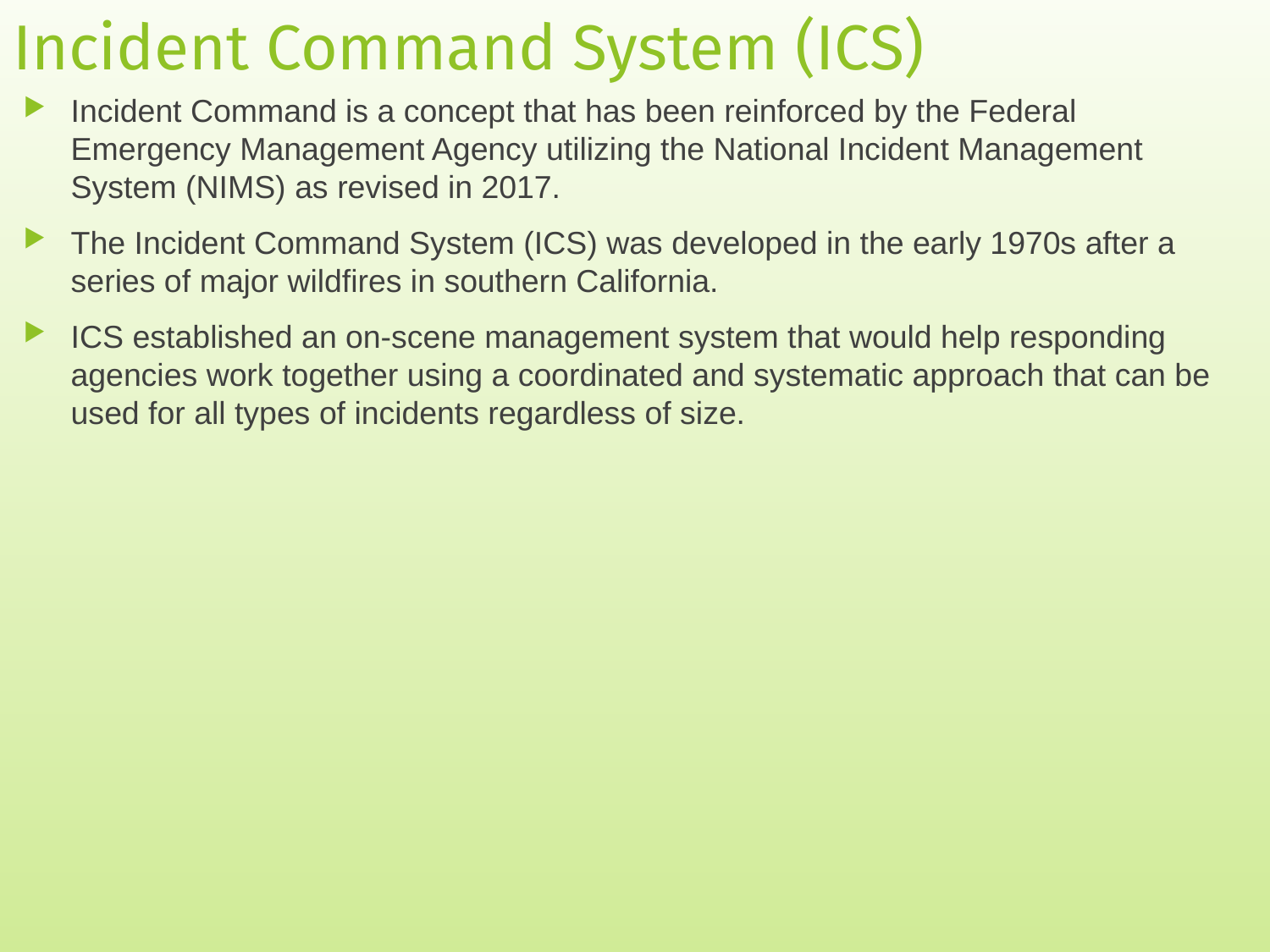

# Incident Command System (ICS)
Incident Command is a concept that has been reinforced by the Federal Emergency Management Agency utilizing the National Incident Management System (NIMS) as revised in 2017.
The Incident Command System (ICS) was developed in the early 1970s after a series of major wildfires in southern California.
ICS established an on-scene management system that would help responding agencies work together using a coordinated and systematic approach that can be used for all types of incidents regardless of size.

9